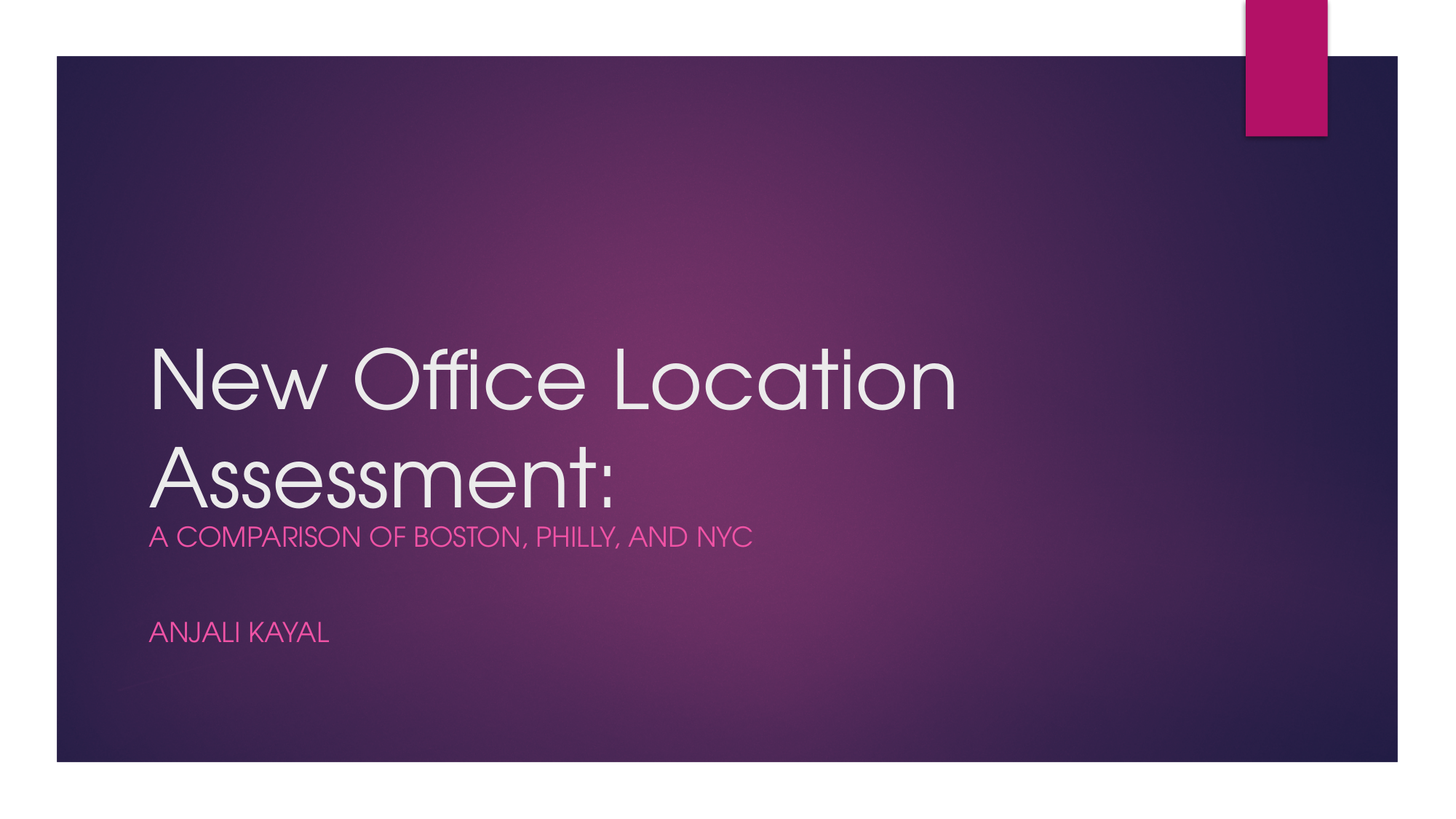

# New Office Location Assessment:
A comparison of Boston, Philly, and NYC

Anjali Kayal